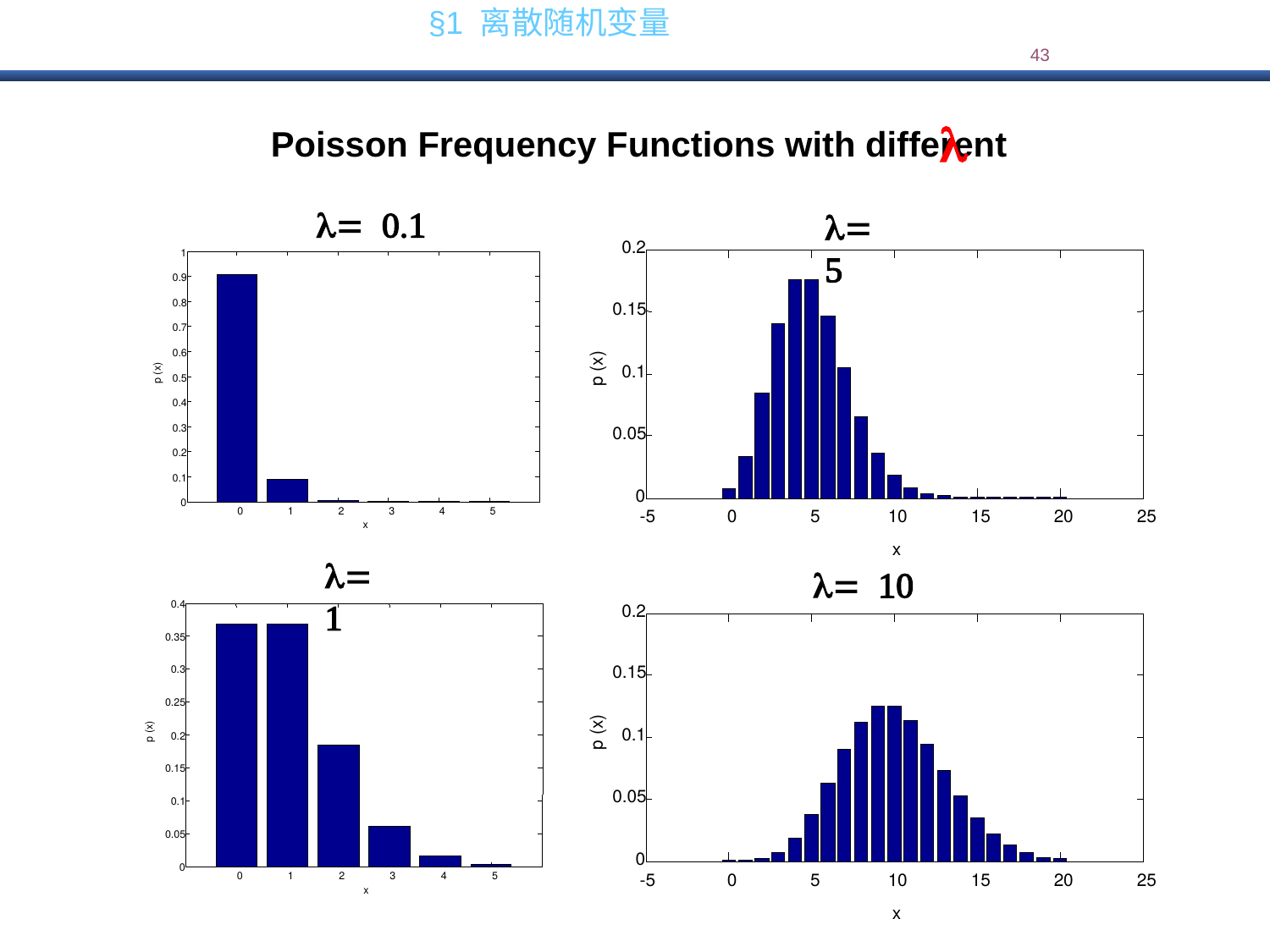

λ
Poisson Frequency Functions with different
λ= 0.1
λ= 5
0.2

0.15

p (x)
0.1

0.05

0

-5
0
5
10
15
20
25
x

0.2

0.15

p (x)

0.1

0.05

0

-5
0
5
10
15
20
25
x

1

0.9

0.8

0.7

0.6

p (x)
0.5

0.4

0.3

0.2

0.1

0

0
1
2
3
4
5
x
λ= 1
λ= 10
0.4

0.35

0.3

0.25

p (x)
0.2

0.15

0.1

0.05

0

0
1
2
3
4
5
x